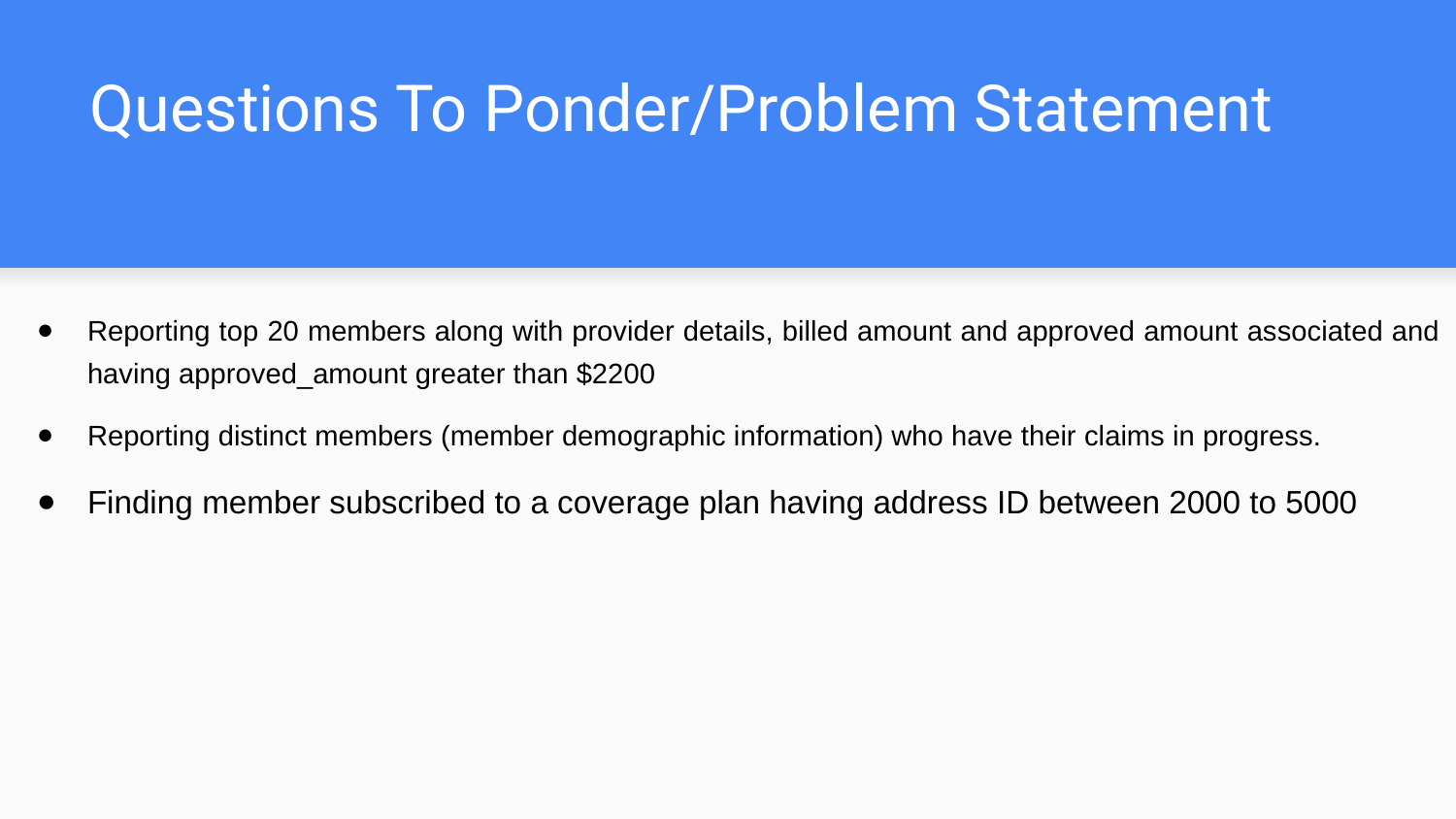

# Questions To Ponder/Problem Statement
Reporting top 20 members along with provider details, billed amount and approved amount associated and having approved_amount greater than $2200
Reporting distinct members (member demographic information) who have their claims in progress.
Finding member subscribed to a coverage plan having address ID between 2000 to 5000